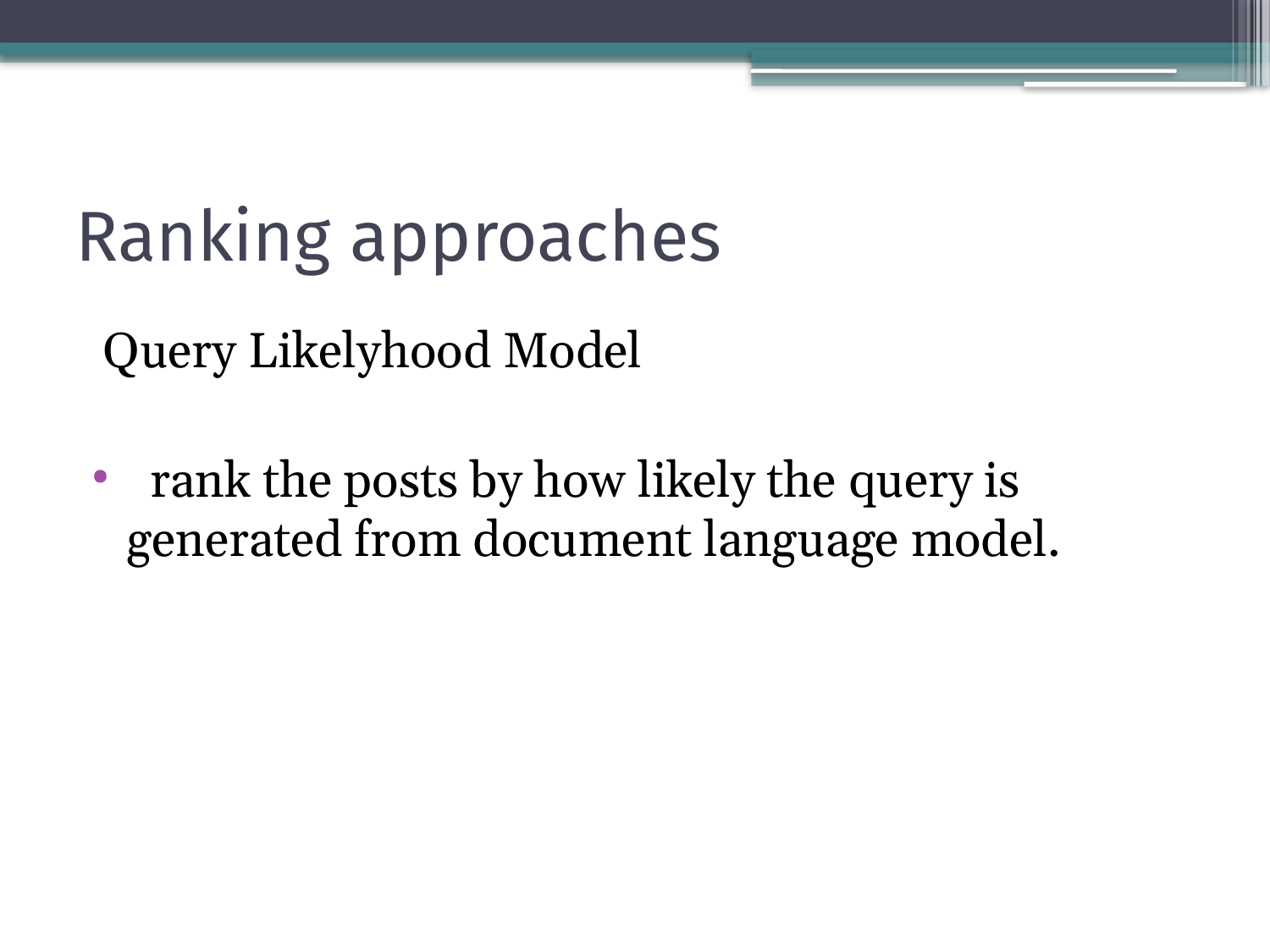

# Ranking approaches
 Query Likelyhood Model

  rank the posts by how likely the query is generated from document language model.